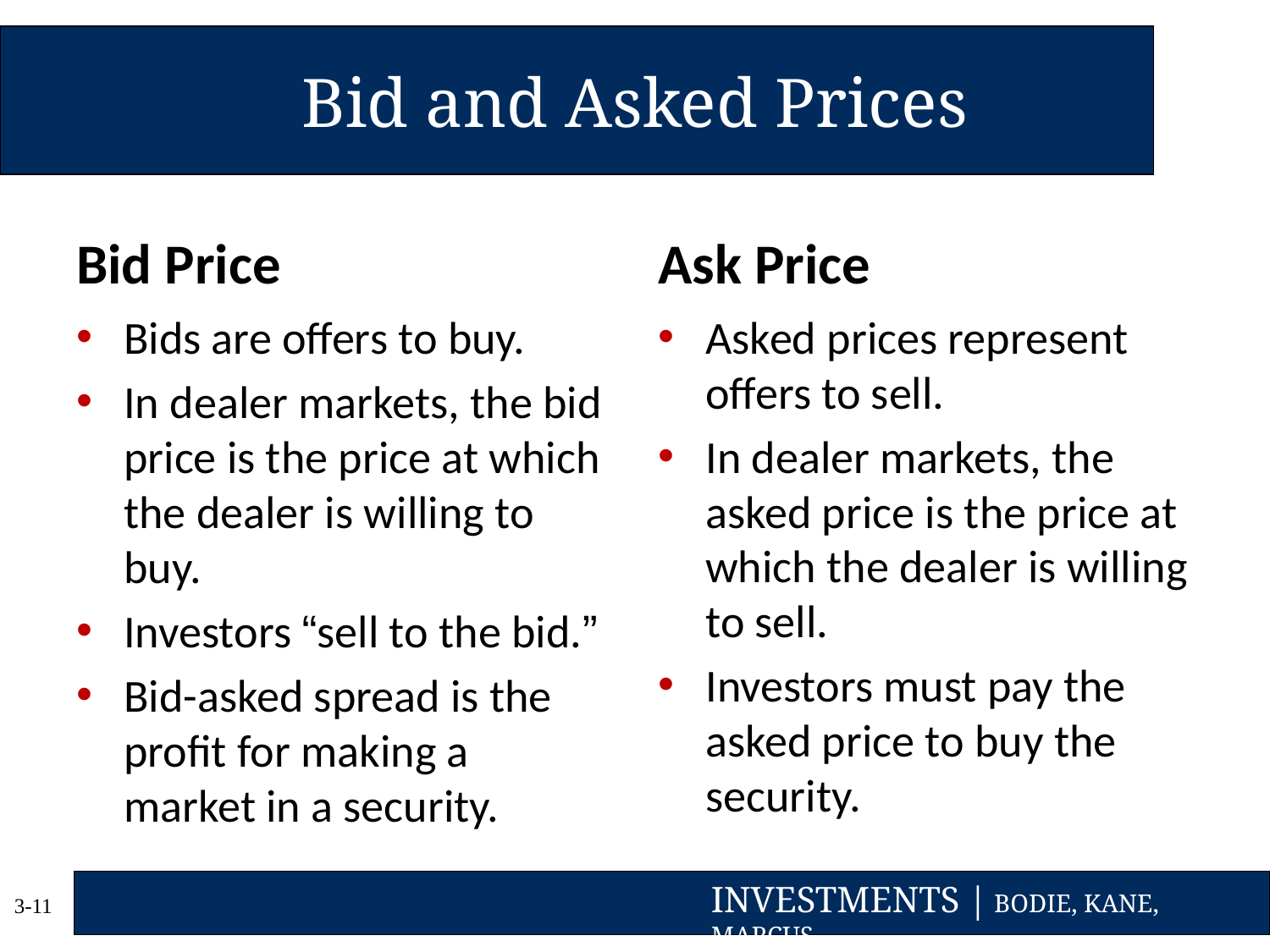

# Bid and Asked Prices
Bid Price
Ask Price
Bids are offers to buy.
In dealer markets, the bid price is the price at which the dealer is willing to buy.
Investors “sell to the bid.”
Bid-asked spread is the profit for making a market in a security.
Asked prices represent offers to sell.
In dealer markets, the asked price is the price at which the dealer is willing to sell.
Investors must pay the asked price to buy the security.